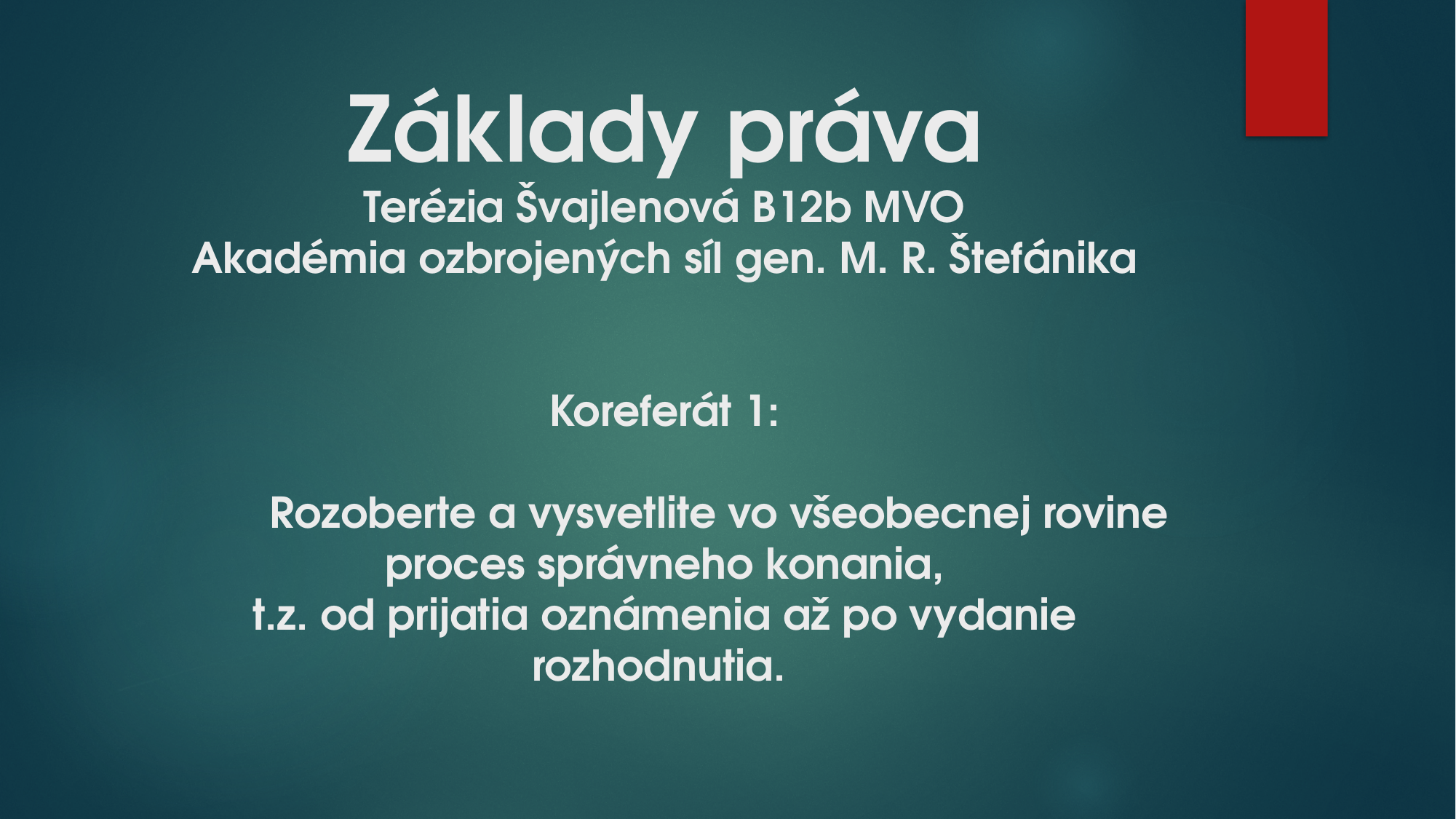

# Základy práva Terézia Švajlenová B12b MVO Akadémia ozbrojených síl gen. M. R. Štefánika Koreferát 1:   Rozoberte a vysvetlite vo všeobecnej rovine proces správneho konania, t.z. od prijatia oznámenia až po vydanie rozhodnutia.